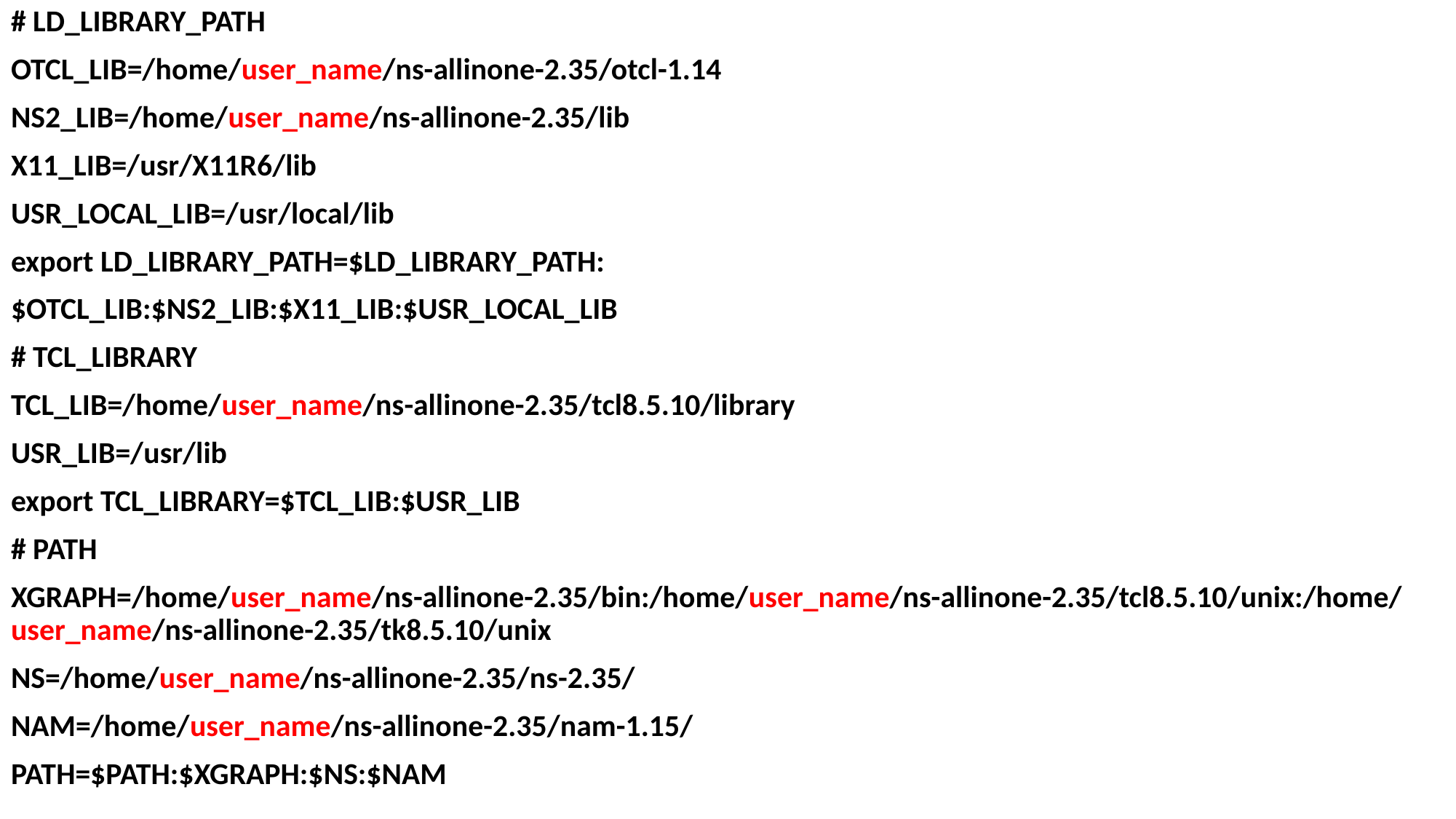

# LD_LIBRARY_PATH
OTCL_LIB=/home/user_name/ns-allinone-2.35/otcl-1.14
NS2_LIB=/home/user_name/ns-allinone-2.35/lib
X11_LIB=/usr/X11R6/lib
USR_LOCAL_LIB=/usr/local/lib
export LD_LIBRARY_PATH=$LD_LIBRARY_PATH:
$OTCL_LIB:$NS2_LIB:$X11_LIB:$USR_LOCAL_LIB
# TCL_LIBRARY
TCL_LIB=/home/user_name/ns-allinone-2.35/tcl8.5.10/library
USR_LIB=/usr/lib
export TCL_LIBRARY=$TCL_LIB:$USR_LIB
# PATH
XGRAPH=/home/user_name/ns-allinone-2.35/bin:/home/user_name/ns-allinone-2.35/tcl8.5.10/unix:/home/user_name/ns-allinone-2.35/tk8.5.10/unix
NS=/home/user_name/ns-allinone-2.35/ns-2.35/
NAM=/home/user_name/ns-allinone-2.35/nam-1.15/
PATH=$PATH:$XGRAPH:$NS:$NAM